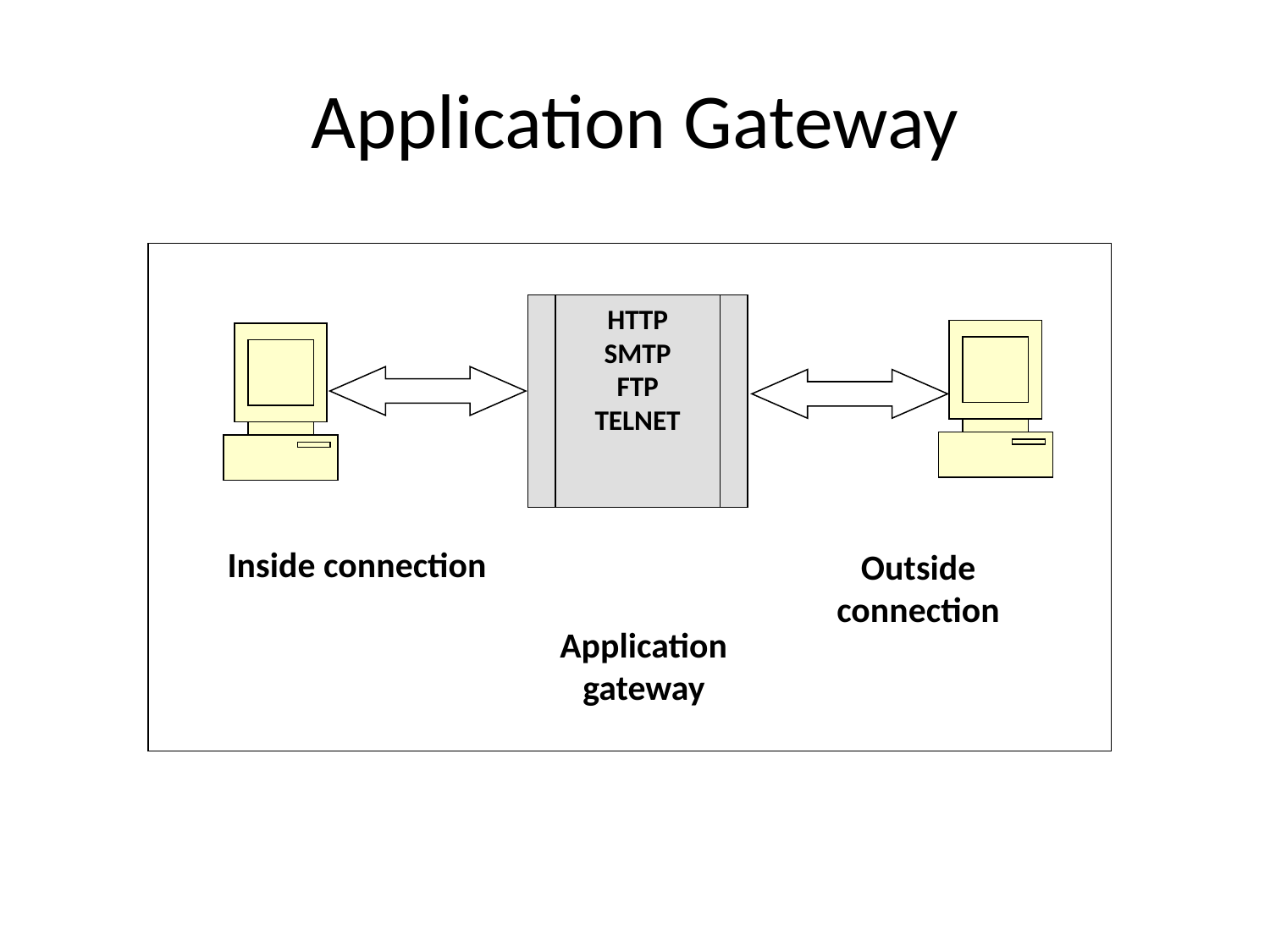

# Application Gateway

HTTP
SMTP
FTP
TELNET

Inside connection
Outside connection
Application gateway